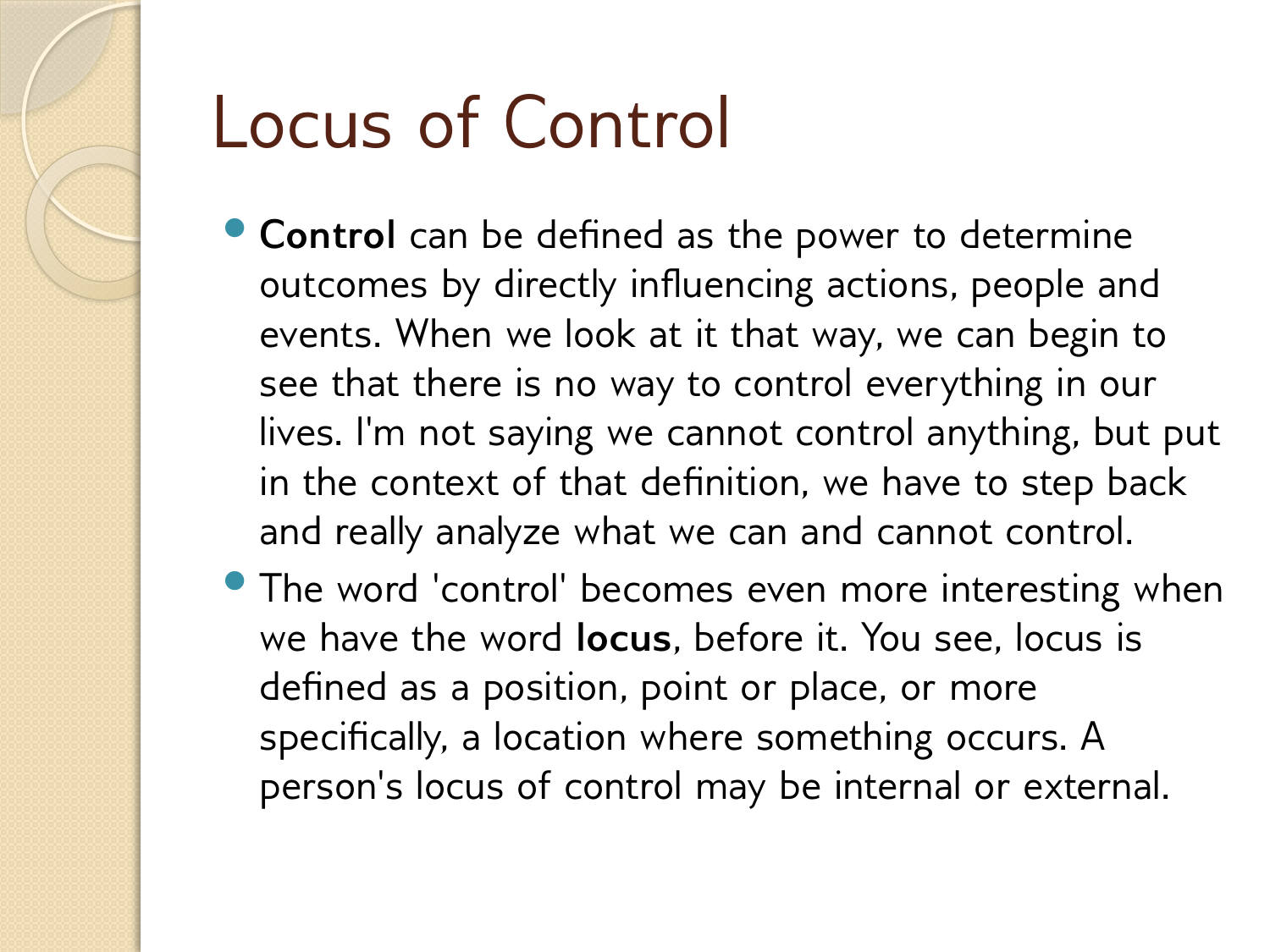

# Locus of Control
Control can be defined as the power to determine outcomes by directly influencing actions, people and events. When we look at it that way, we can begin to see that there is no way to control everything in our lives. I'm not saying we cannot control anything, but put in the context of that definition, we have to step back and really analyze what we can and cannot control.
The word 'control' becomes even more interesting when we have the word locus, before it. You see, locus is defined as a position, point or place, or more specifically, a location where something occurs. A person's locus of control may be internal or external.